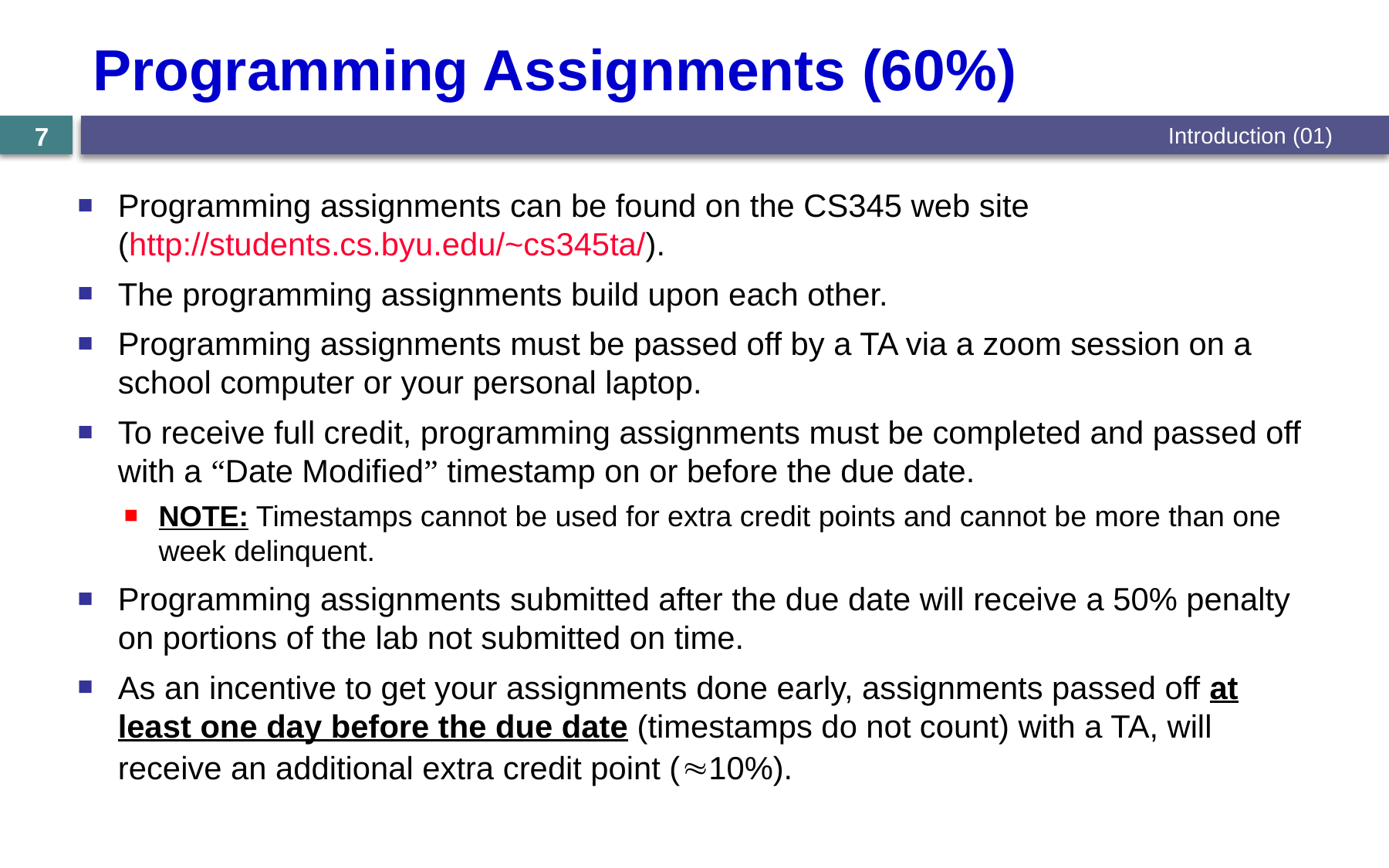

# Programming Assignments (60%)
Introduction (01)
7
Programming assignments can be found on the CS345 web site (http://students.cs.byu.edu/~cs345ta/).
The programming assignments build upon each other.
Programming assignments must be passed off by a TA via a zoom session on a school computer or your personal laptop.
To receive full credit, programming assignments must be completed and passed off with a “Date Modified” timestamp on or before the due date.
NOTE: Timestamps cannot be used for extra credit points and cannot be more than one week delinquent.
Programming assignments submitted after the due date will receive a 50% penalty on portions of the lab not submitted on time.
As an incentive to get your assignments done early, assignments passed off at least one day before the due date (timestamps do not count) with a TA, will receive an additional extra credit point (≈10%).